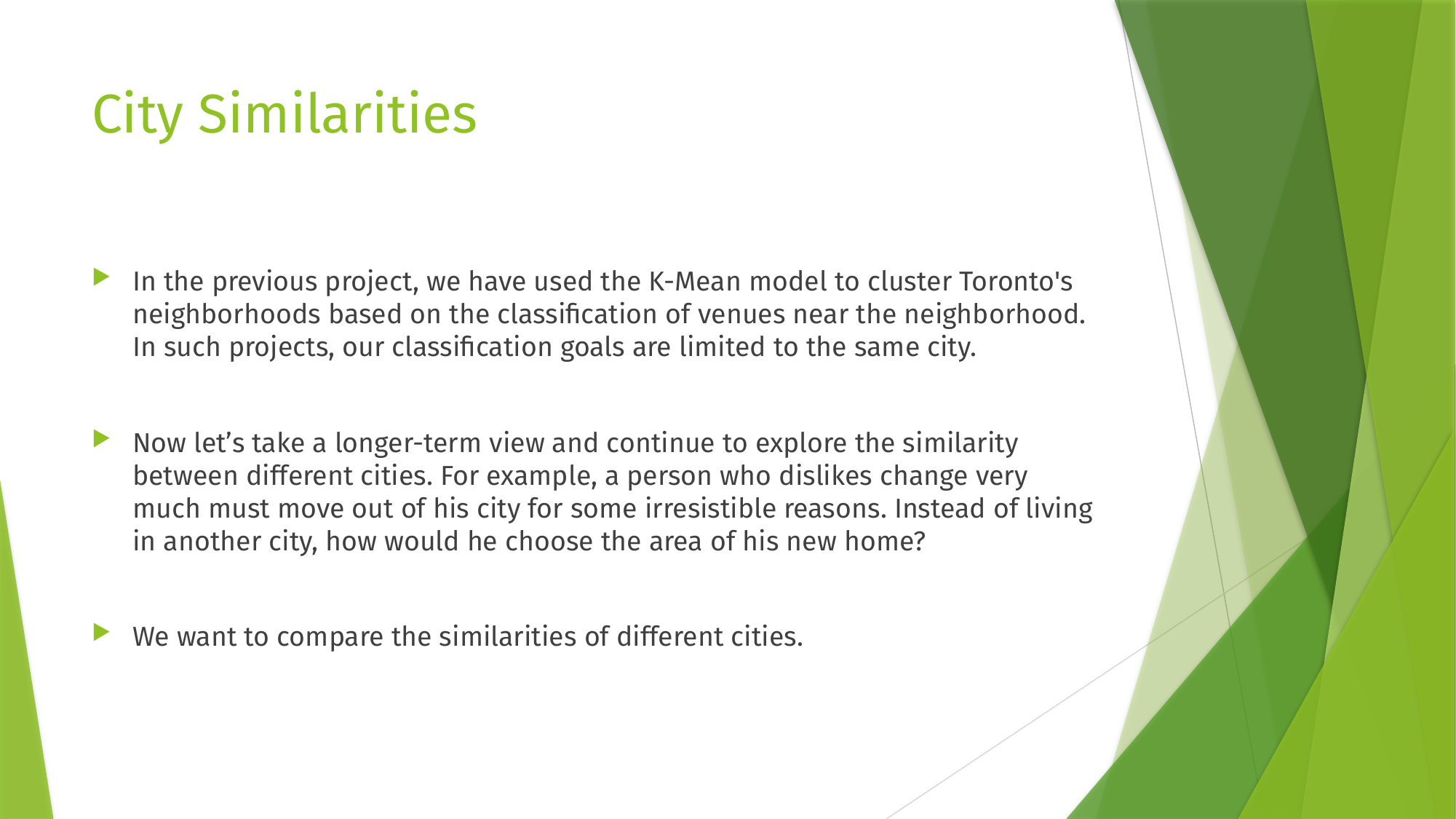

# City Similarities
In the previous project, we have used the K-Mean model to cluster Toronto's neighborhoods based on the classification of venues near the neighborhood. In such projects, our classification goals are limited to the same city.

Now let’s take a longer-term view and continue to explore the similarity between different cities. For example, a person who dislikes change very much must move out of his city for some irresistible reasons. Instead of living in another city, how would he choose the area of his new home?

We want to compare the similarities of different cities.